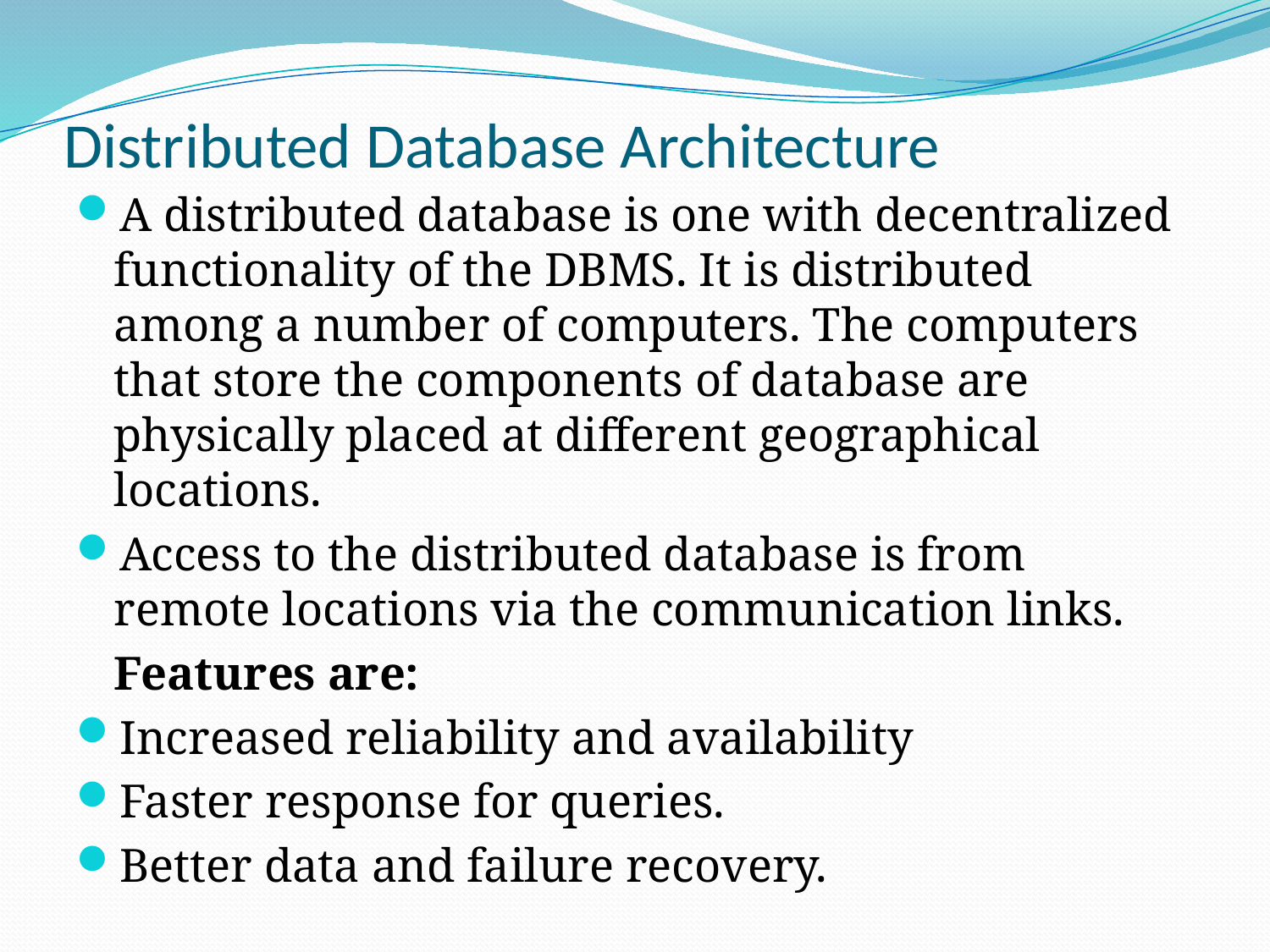

# Distributed Database Architecture
A distributed database is one with decentralized functionality of the DBMS. It is distributed among a number of computers. The computers that store the components of database are physically placed at different geographical locations.
Access to the distributed database is from remote locations via the communication links.
	Features are:
Increased reliability and availability
Faster response for queries.
Better data and failure recovery.